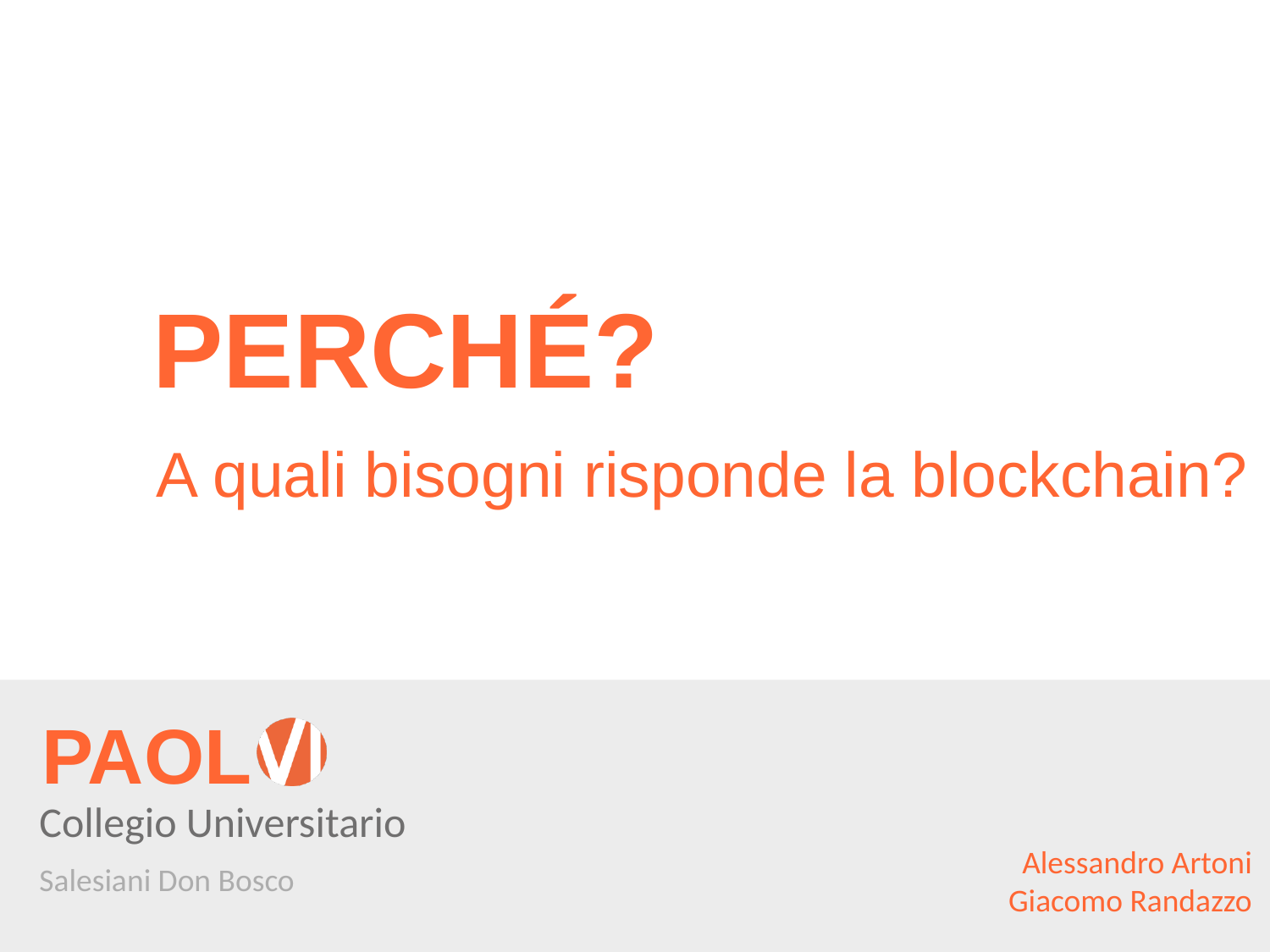

# PERCHÉ?
A quali bisogni risponde la blockchain?